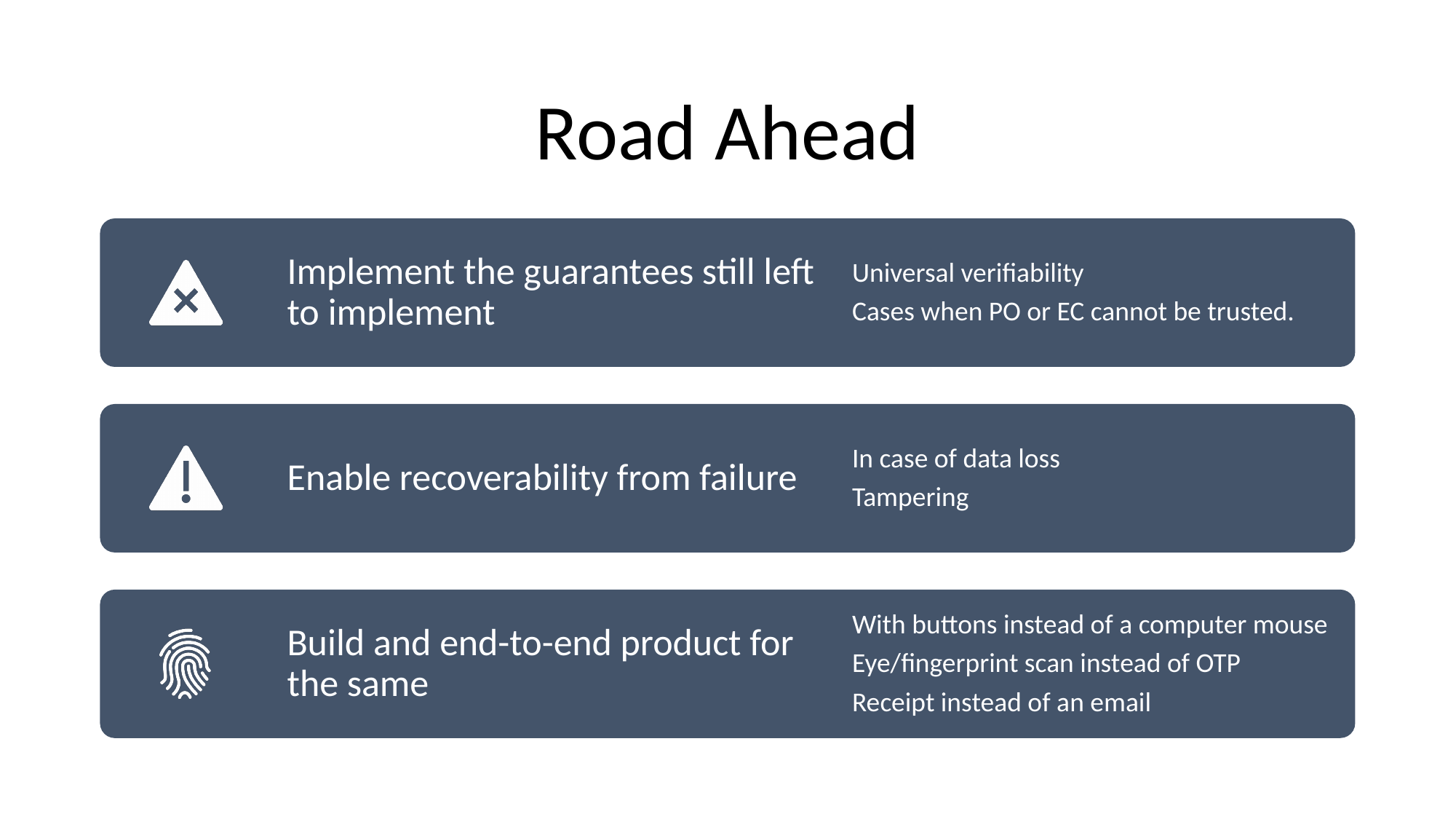

# Road Ahead

Implement the guarantees still left to implement
Universal verifiability
Cases when PO or EC cannot be trusted.

Enable recoverability from failure
In case of data loss
Tampering

Build and end-to-end product for the same
With buttons instead of a computer mouse
Eye/fingerprint scan instead of OTP
Receipt instead of an email